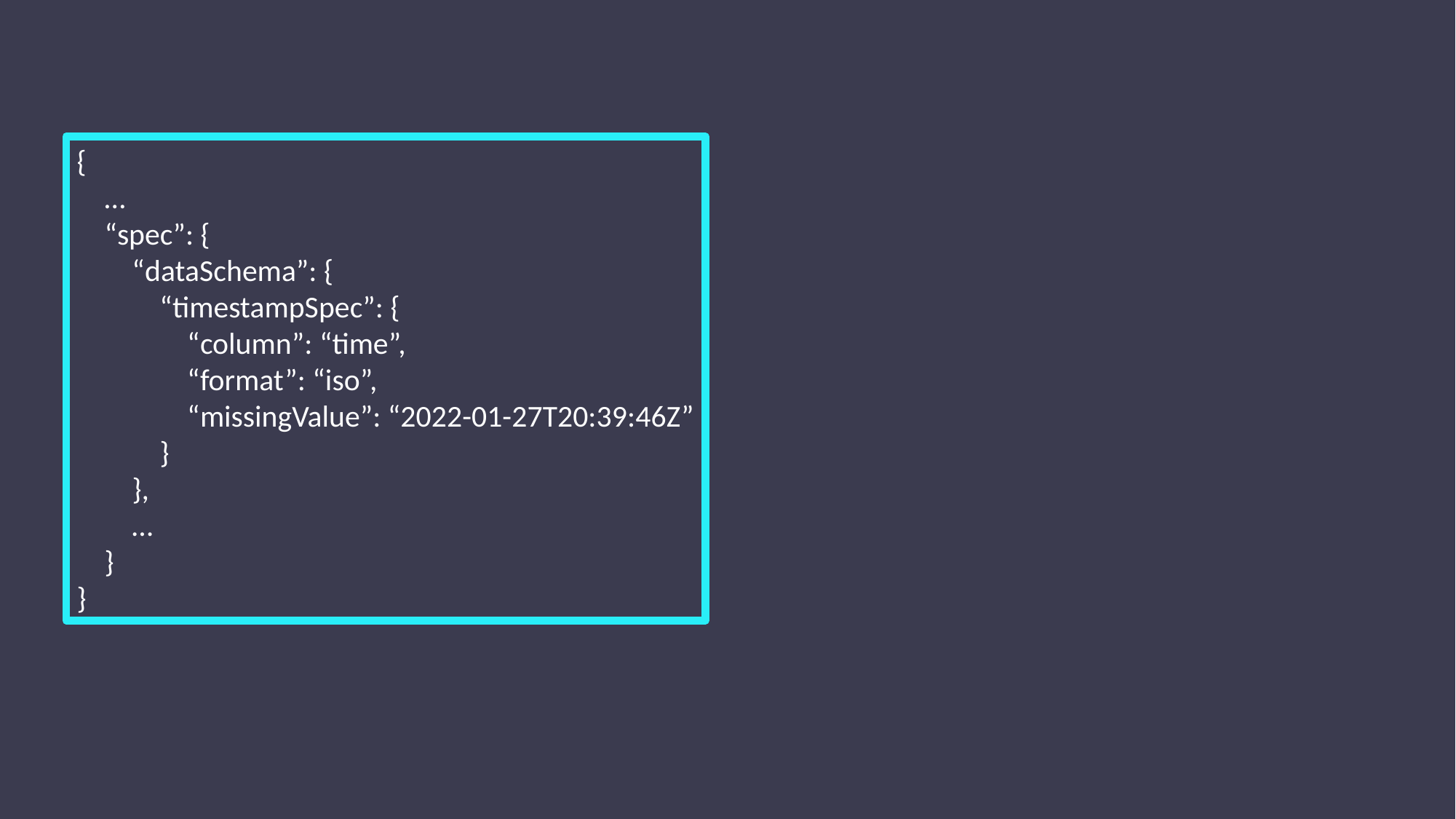

{
    …
    “spec”: {
        “dataSchema”: {
            “timestampSpec”: {
                “column”: “time”,
                “format”: “iso”,
                “missingValue”: “2022-01-27T20:39:46Z”
            }
        },
        …
    }
}